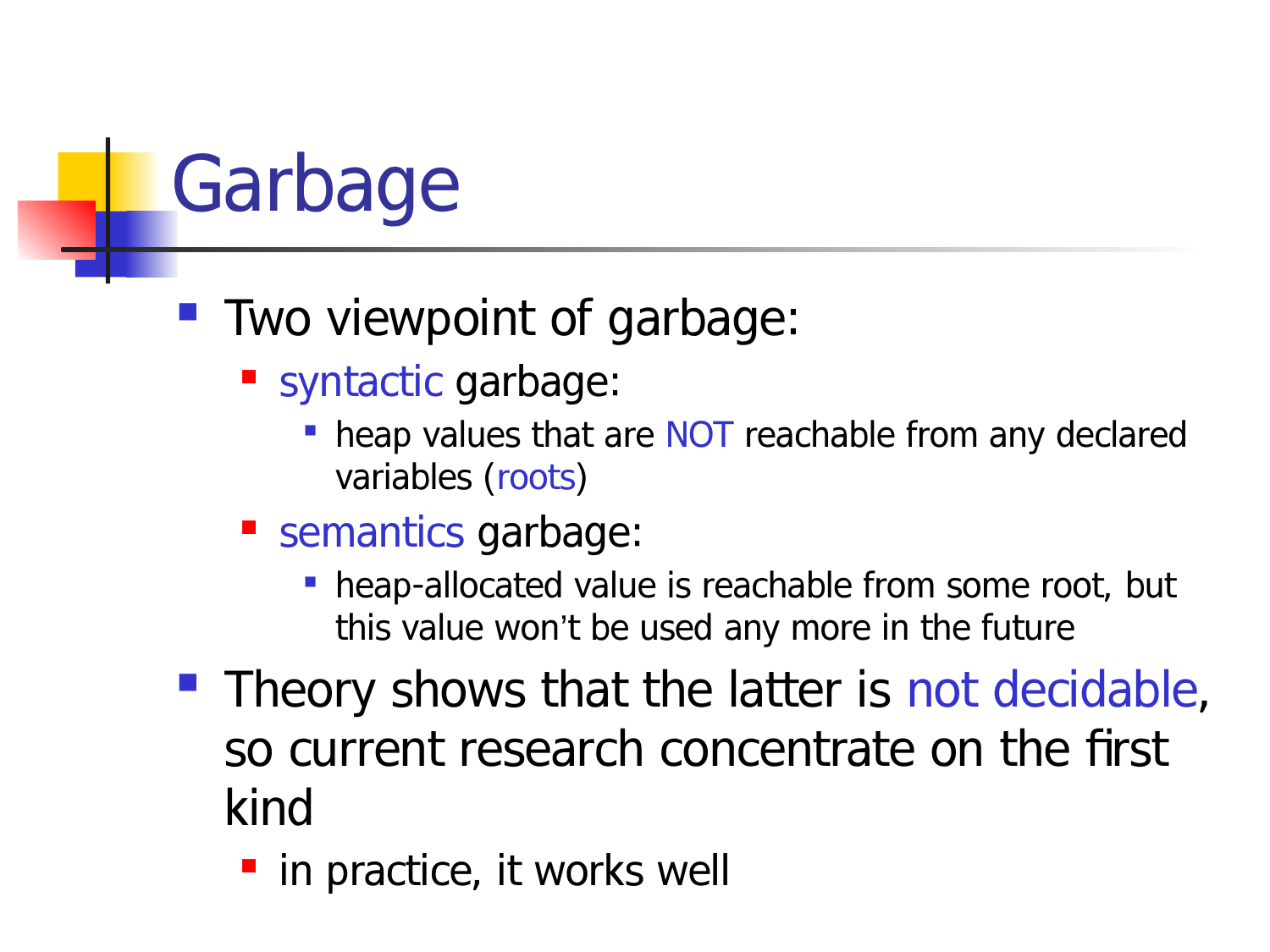

# Garbage
Two viewpoint of garbage:
syntactic garbage:
heap values that are NOT reachable from any declared variables (roots)
semantics garbage:
heap-allocated value is reachable from some root, but this value won’t be used any more in the future
Theory shows that the latter is not decidable, so current research concentrate on the first kind
in practice, it works well